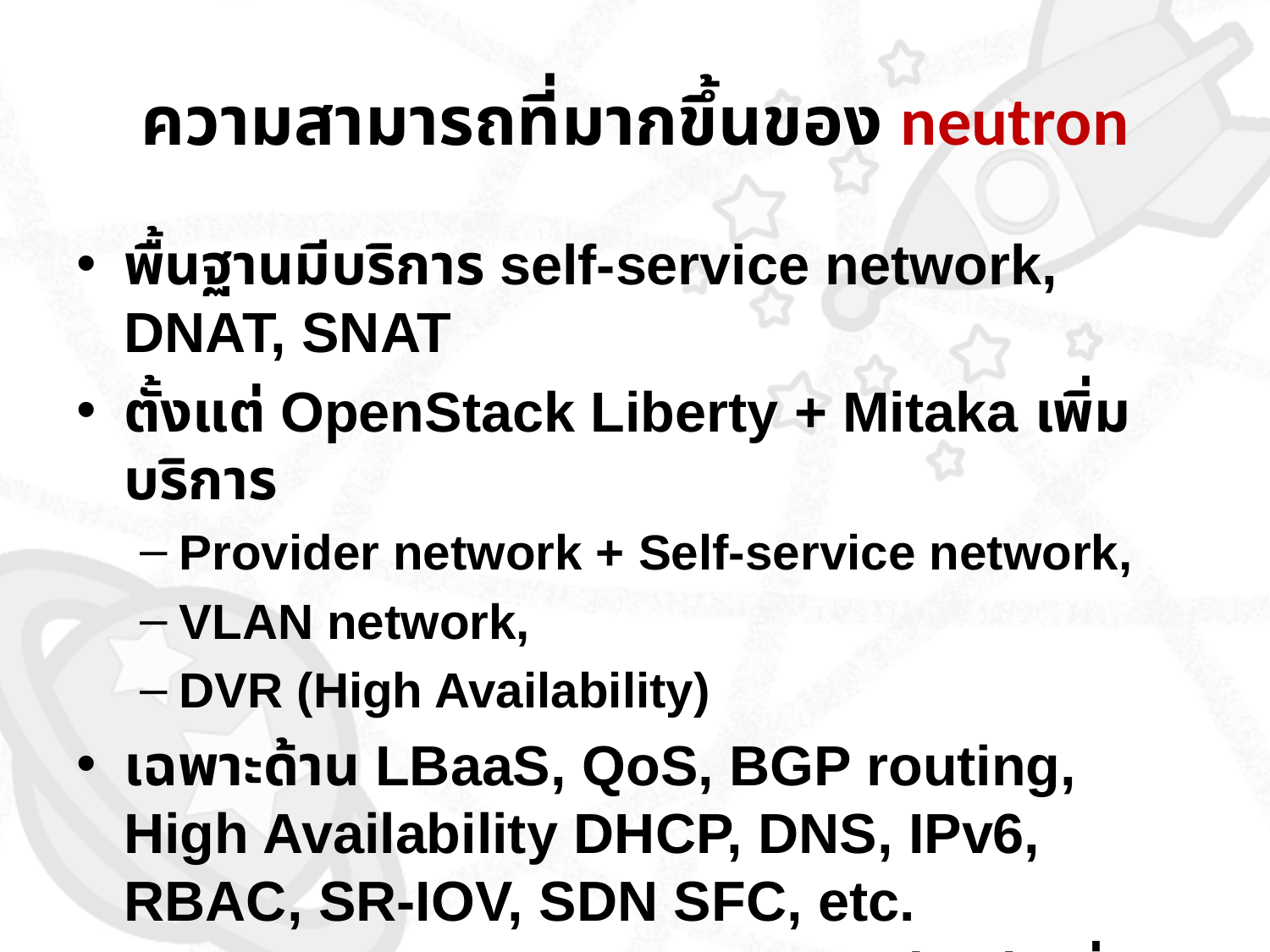

# ความสามารถที่มากขึ้นของ neutron
พื้นฐานมีบริการ self-service network, DNAT, SNAT
ตั้งแต่ OpenStack Liberty + Mitaka เพิ่มบริการ
Provider network + Self-service network,
VLAN network,
DVR (High Availability)
เฉพาะด้าน LBaaS, QoS, BGP routing, High Availability DHCP, DNS, IPv6, RBAC, SR-IOV, SDN SFC, etc.
ทุกๆ Component มีพัฒนาการอย่างต่อเนื่อง